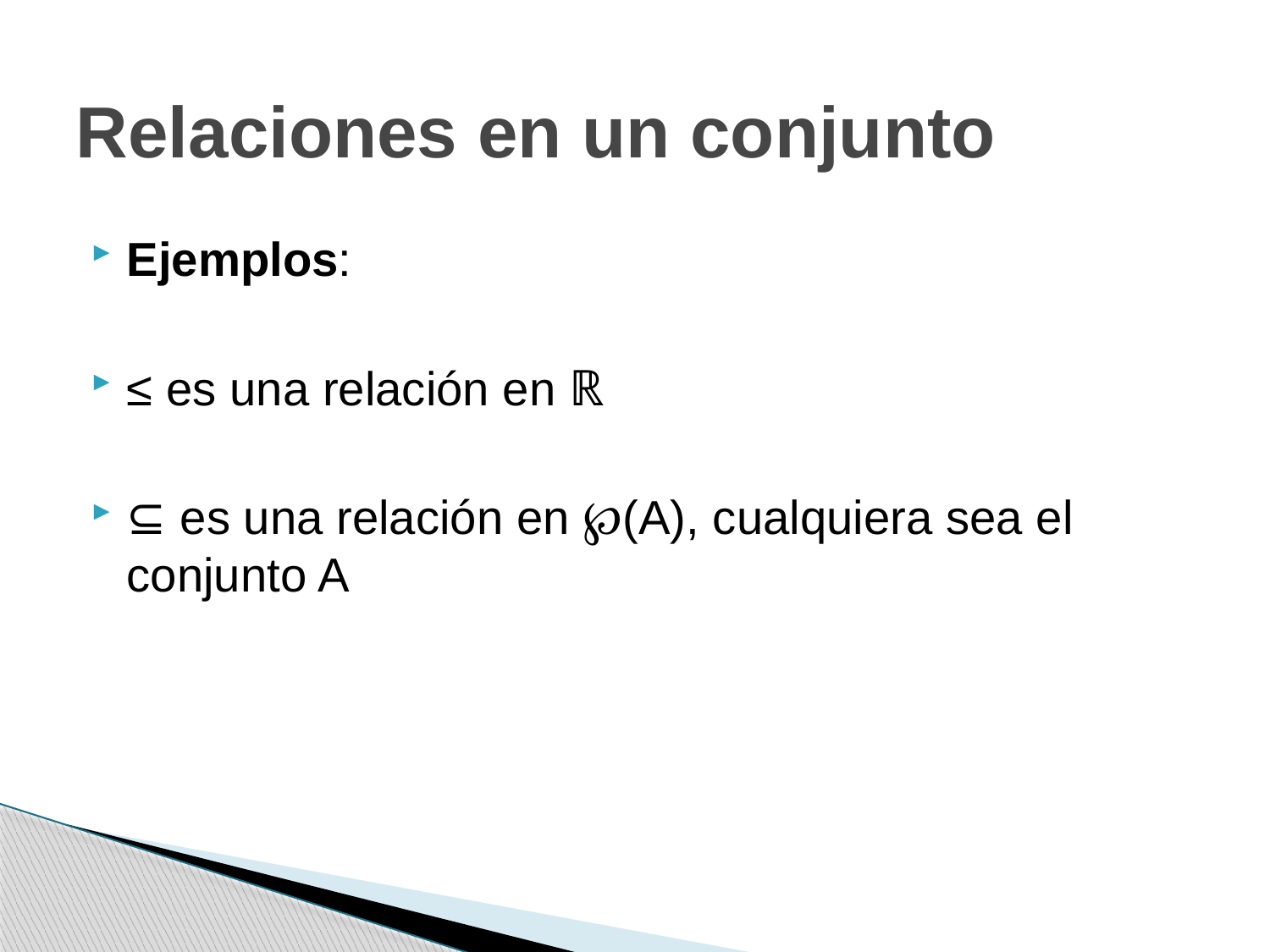

# Relaciones en un conjunto
Ejemplos:

≤ es una relación en ℝ

⊆ es una relación en ℘(A), cualquiera sea el conjunto A